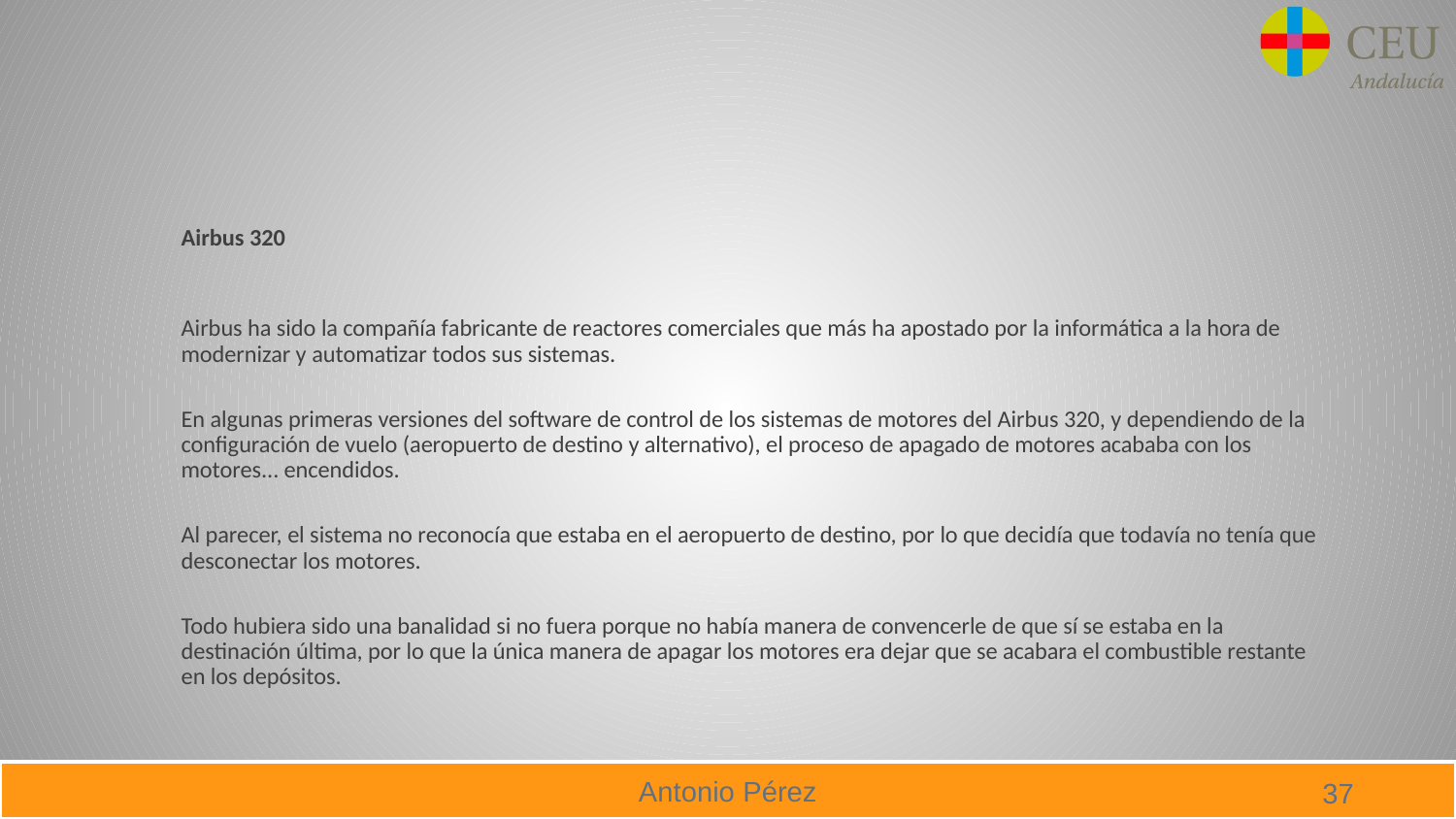

#
Airbus 320
Airbus ha sido la compañía fabricante de reactores comerciales que más ha apostado por la informática a la hora de modernizar y automatizar todos sus sistemas.
En algunas primeras versiones del software de control de los sistemas de motores del Airbus 320, y dependiendo de la configuración de vuelo (aeropuerto de destino y alternativo), el proceso de apagado de motores acababa con los motores... encendidos.
Al parecer, el sistema no reconocía que estaba en el aeropuerto de destino, por lo que decidía que todavía no tenía que desconectar los motores.
Todo hubiera sido una banalidad si no fuera porque no había manera de convencerle de que sí se estaba en la destinación última, por lo que la única manera de apagar los motores era dejar que se acabara el combustible restante en los depósitos.